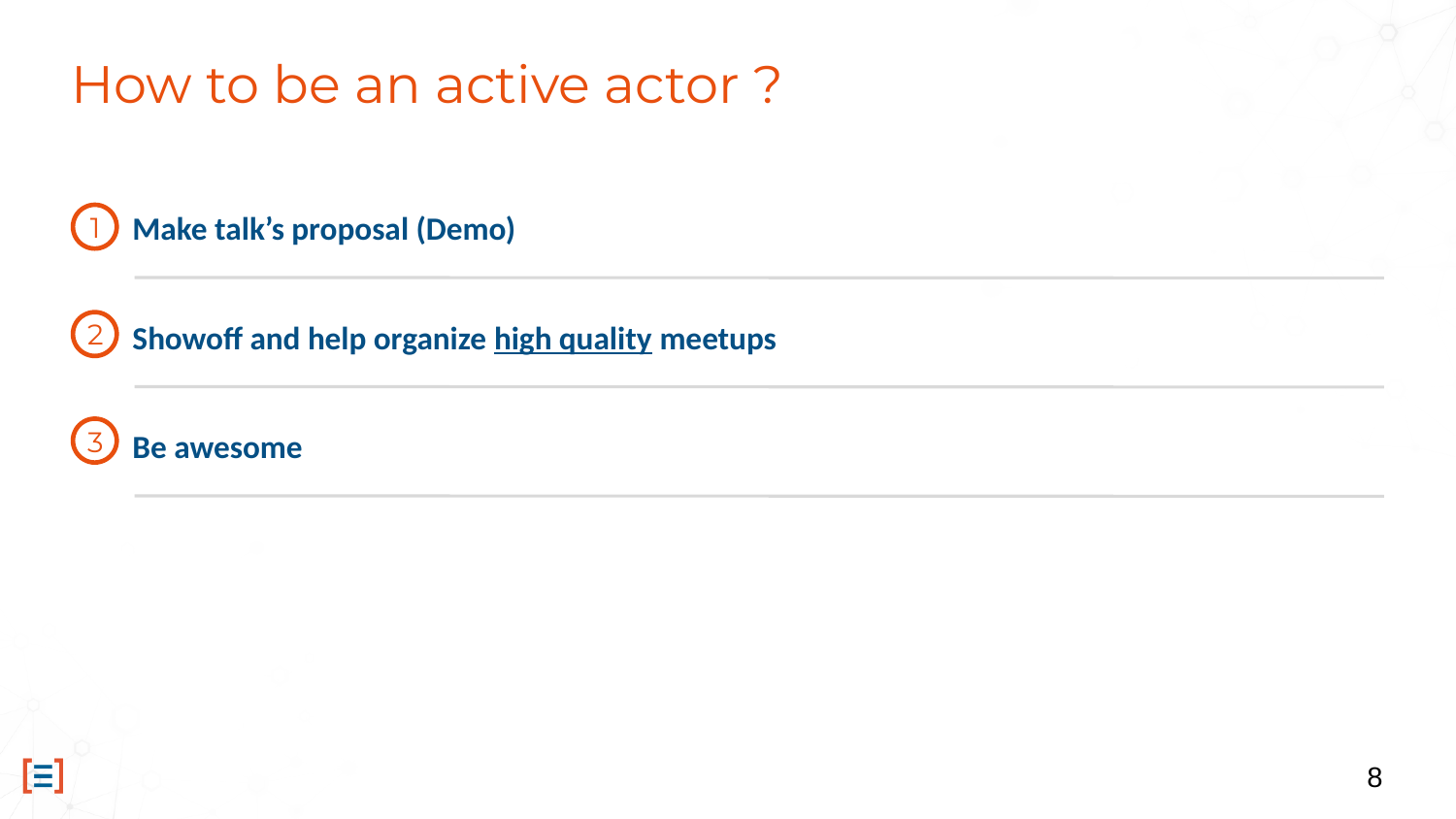

# How to be an active actor ?
Make talk’s proposal (Demo)
1

Showoff and help organize high quality meetups
2

Be awesome
3

8